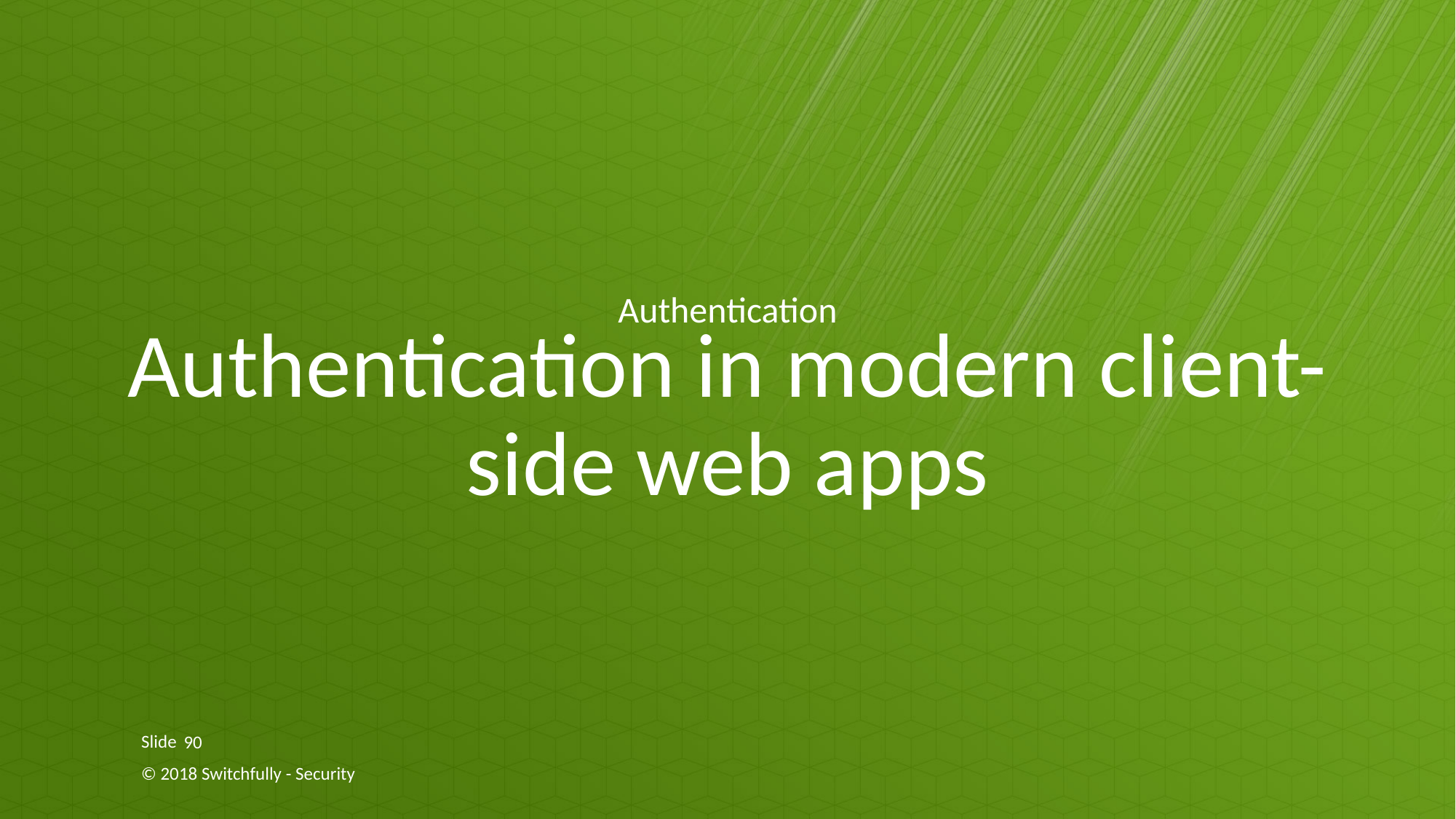

Authentication
# Authentication in modern client-side web apps
90
© 2018 Switchfully - Security